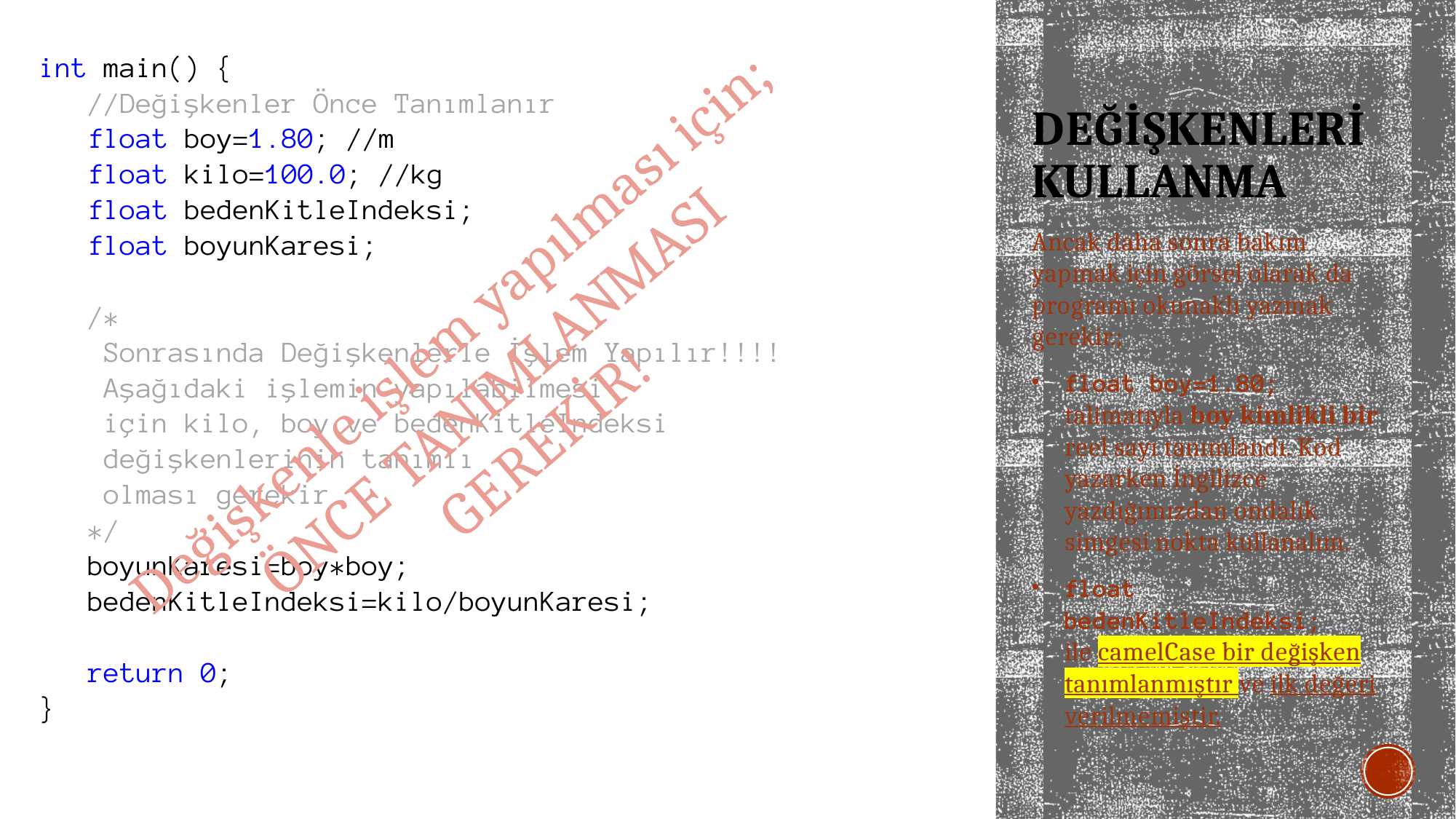

int main() {
   //Değişkenler Önce Tanımlanır
   float boy=1.80; //m
   float kilo=100.0; //kg
   float bedenKitleIndeksi;
   float boyunKaresi;

   /*
    Sonrasında Değişkenlerle İşlem Yapılır!!!!
    Aşağıdaki işlemin yapılabilmesi
    için kilo, boy ve bedenKitleIndeksi
    değişkenlerinin tanımlı
    olması gerekir.
   */
   boyunKaresi=boy*boy;
   bedenKitleIndeksi=kilo/boyunKaresi;

   return 0;
}
# DEĞİŞKENLERİ KULLANMA
Ancak daha sonra bakım yapmak için görsel olarak da programı okunaklı yazmak gerekir.;
float boy=1.80;
talimatıyla boy kimlikli bir reel sayı tanımlandı. Kod yazarken İngilizce yazdığımızdan ondalık simgesi nokta kullanalım.
float bedenKitleIndeksi;
ile camelCase bir değişken tanımlanmıştır ve ilk değeri verilmemiştir.
Değişkenle işlem yapılması için;
ÖNCE TANIMLANMASI
GEREKİR!